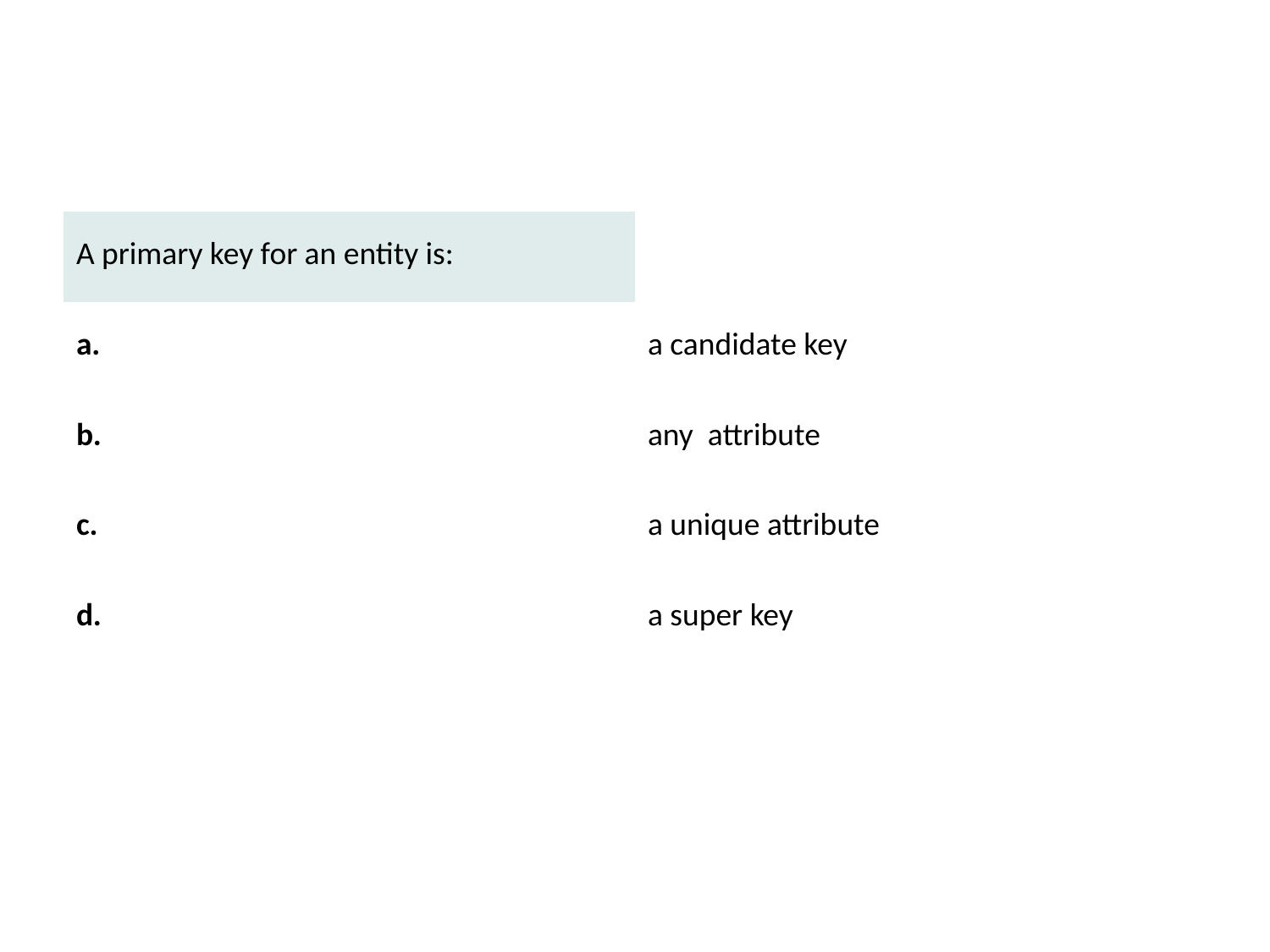

#
| A primary key for an entity is: |  |
| --- | --- |
| a. | a candidate key |
| b. | any  attribute |
| c. | a unique attribute |
| d. | a super key |